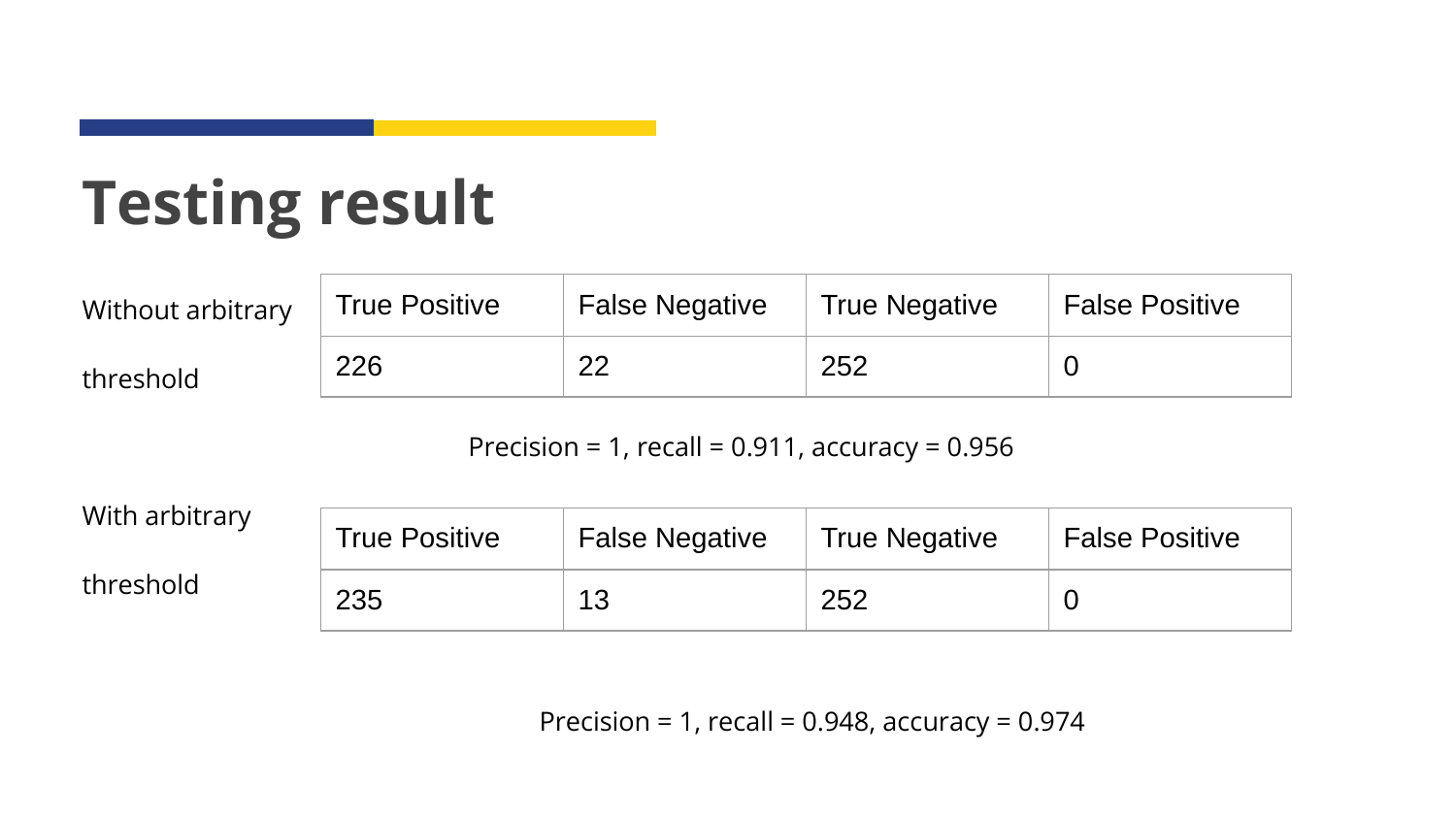

# Testing result
Without arbitrary
threshold
		              Precision = 1, recall = 0.911, accuracy = 0.956
With arbitrary
threshold

			   Precision = 1, recall = 0.948, accuracy = 0.974

| True Positive | False Negative | True Negative | False Positive |
| --- | --- | --- | --- |
| 226 | 22 | 252 | 0 |
| True Positive | False Negative | True Negative | False Positive |
| --- | --- | --- | --- |
| 235 | 13 | 252 | 0 |